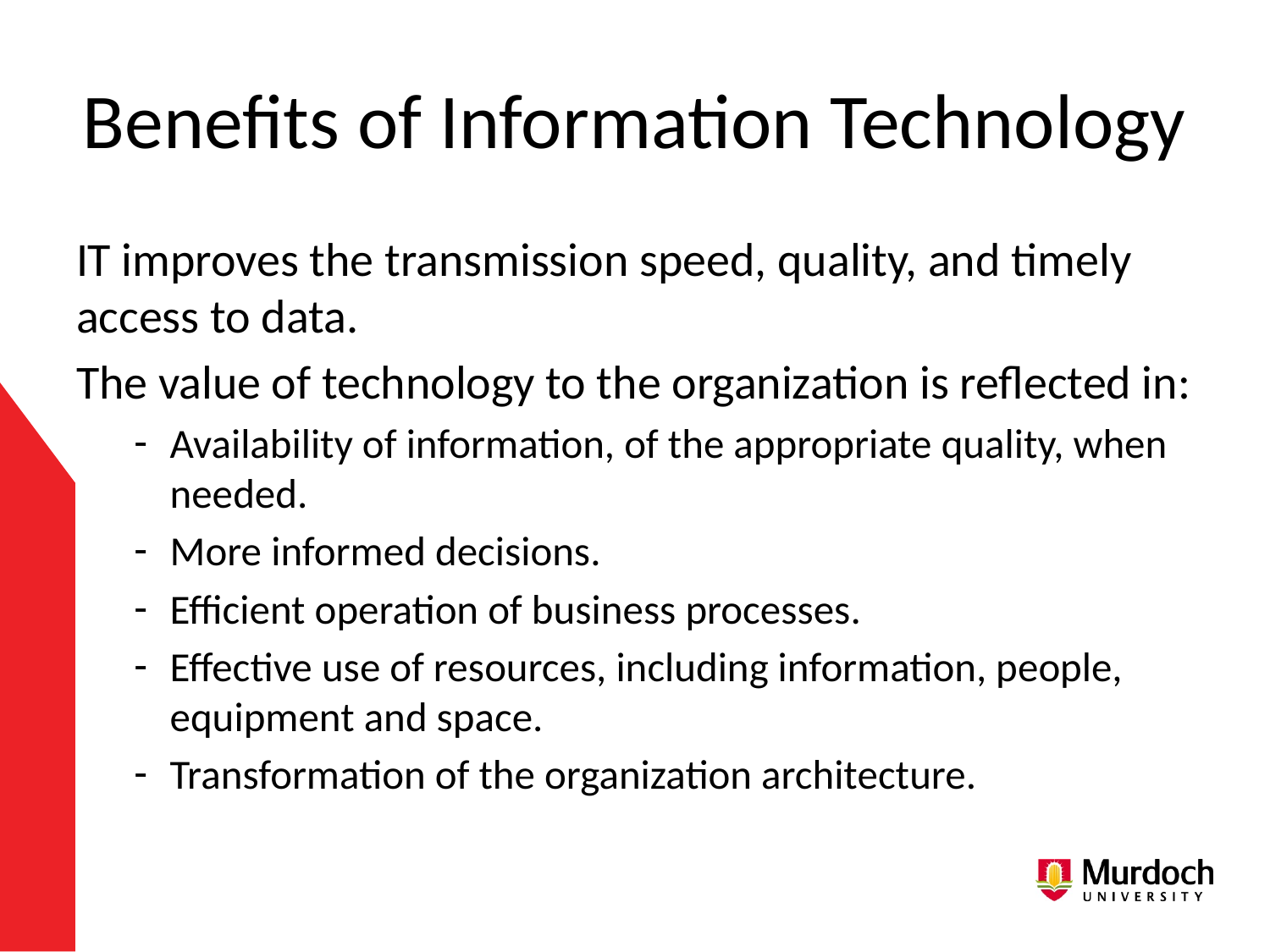

# Benefits of Information Technology
IT improves the transmission speed, quality, and timely access to data.
The value of technology to the organization is reflected in:
Availability of information, of the appropriate quality, when needed.
More informed decisions.
Efficient operation of business processes.
Effective use of resources, including information, people, equipment and space.
Transformation of the organization architecture.